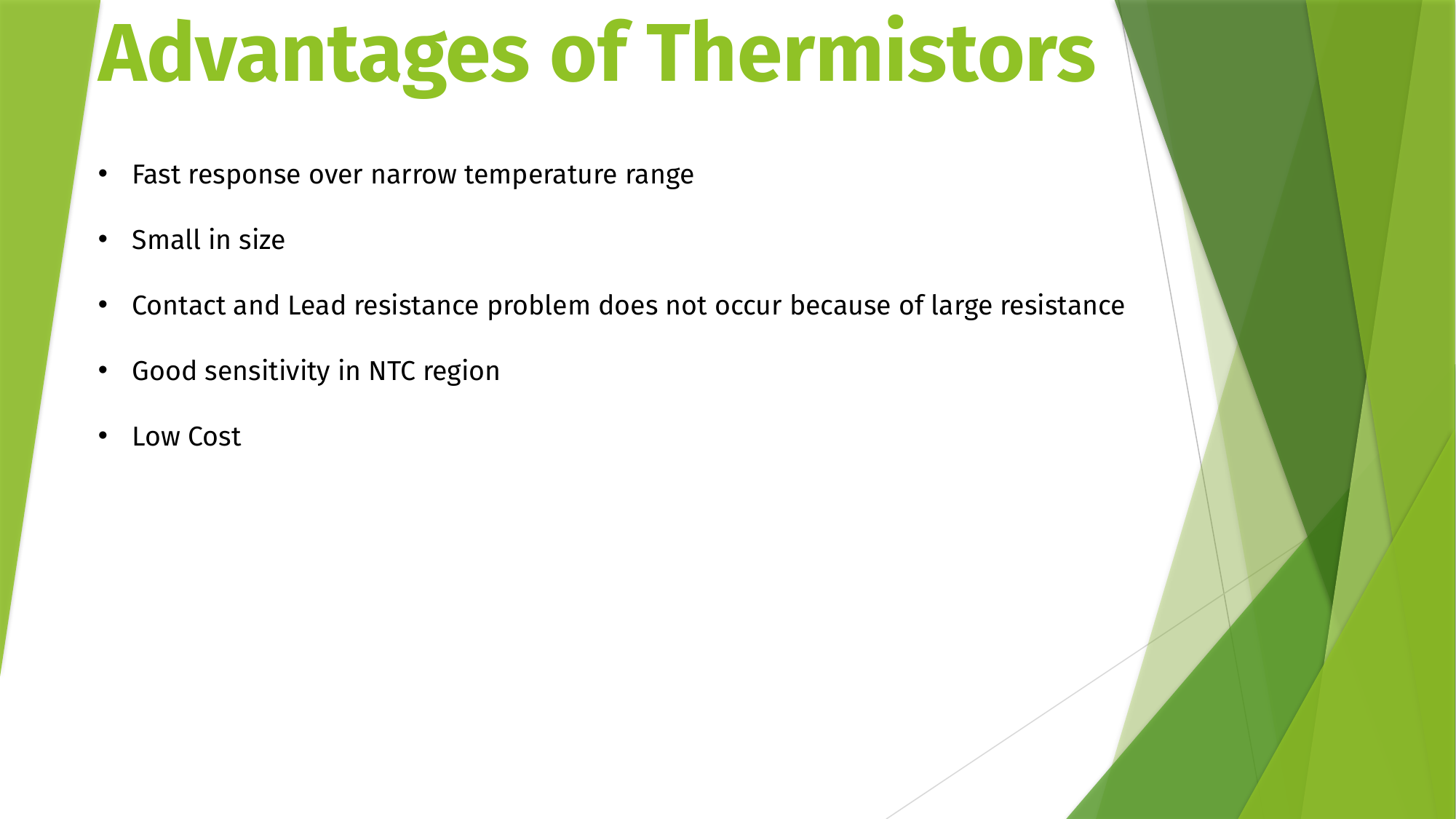

# Advantages of Thermistors

Fast response over narrow temperature range

Small in size

Contact and Lead resistance problem does not occur because of large resistance

Good sensitivity in NTC region

Low Cost